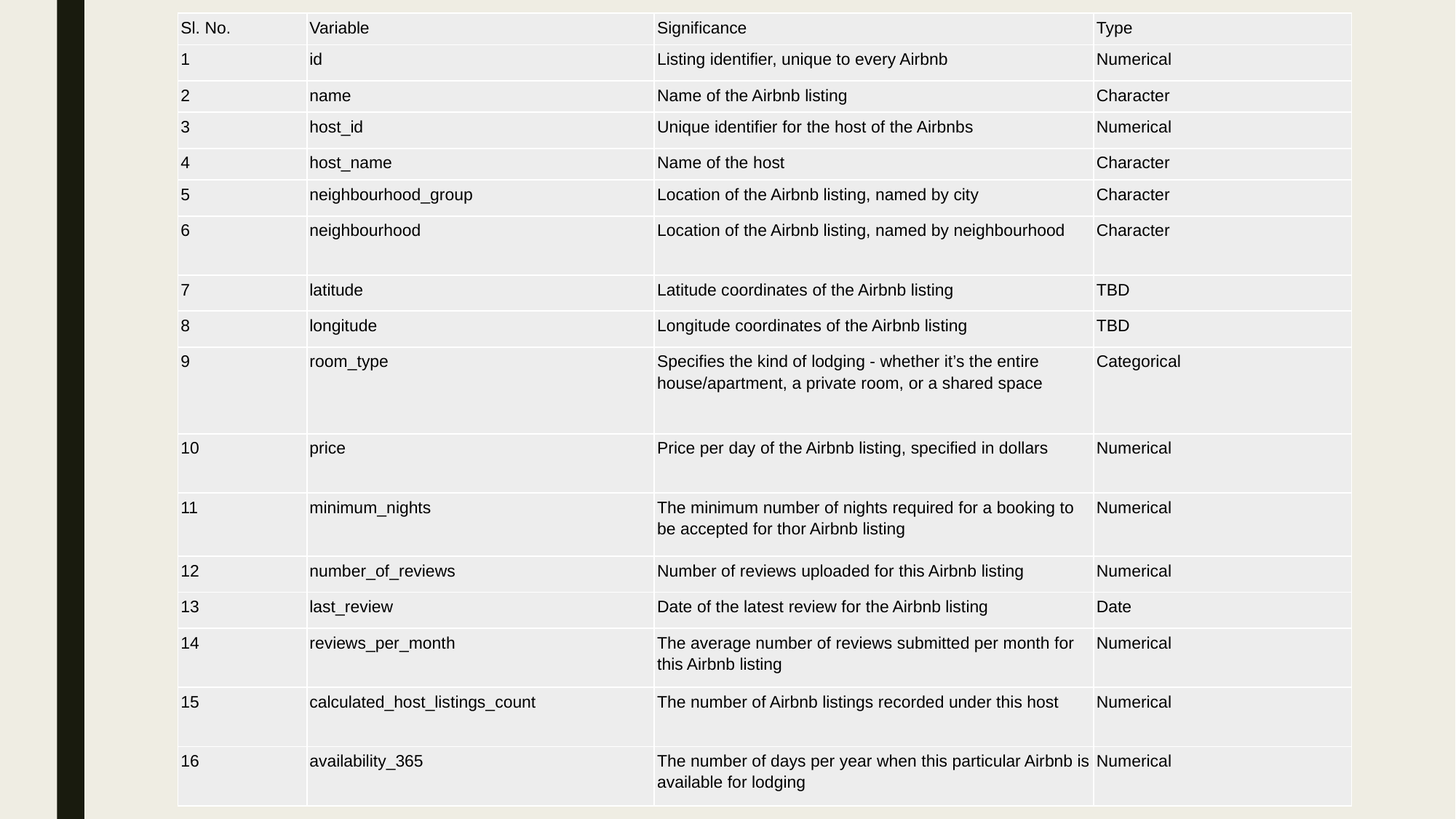

| Sl. No. | Variable | Significance | Type |
| --- | --- | --- | --- |
| 1 | id | Listing identifier, unique to every Airbnb | Numerical |
| 2 | name | Name of the Airbnb listing | Character |
| 3 | host\_id | Unique identifier for the host of the Airbnbs | Numerical |
| 4 | host\_name | Name of the host | Character |
| 5 | neighbourhood\_group | Location of the Airbnb listing, named by city | Character |
| 6 | neighbourhood | Location of the Airbnb listing, named by neighbourhood | Character |
| 7 | latitude | Latitude coordinates of the Airbnb listing | TBD |
| 8 | longitude | Longitude coordinates of the Airbnb listing | TBD |
| 9 | room\_type | Specifies the kind of lodging - whether it’s the entire house/apartment, a private room, or a shared space | Categorical |
| 10 | price | Price per day of the Airbnb listing, specified in dollars | Numerical |
| 11 | minimum\_nights | The minimum number of nights required for a booking to be accepted for thor Airbnb listing | Numerical |
| 12 | number\_of\_reviews | Number of reviews uploaded for this Airbnb listing | Numerical |
| 13 | last\_review | Date of the latest review for the Airbnb listing | Date |
| 14 | reviews\_per\_month | The average number of reviews submitted per month for this Airbnb listing | Numerical |
| 15 | calculated\_host\_listings\_count | The number of Airbnb listings recorded under this host | Numerical |
| 16 | availability\_365 | The number of days per year when this particular Airbnb is available for lodging | Numerical |